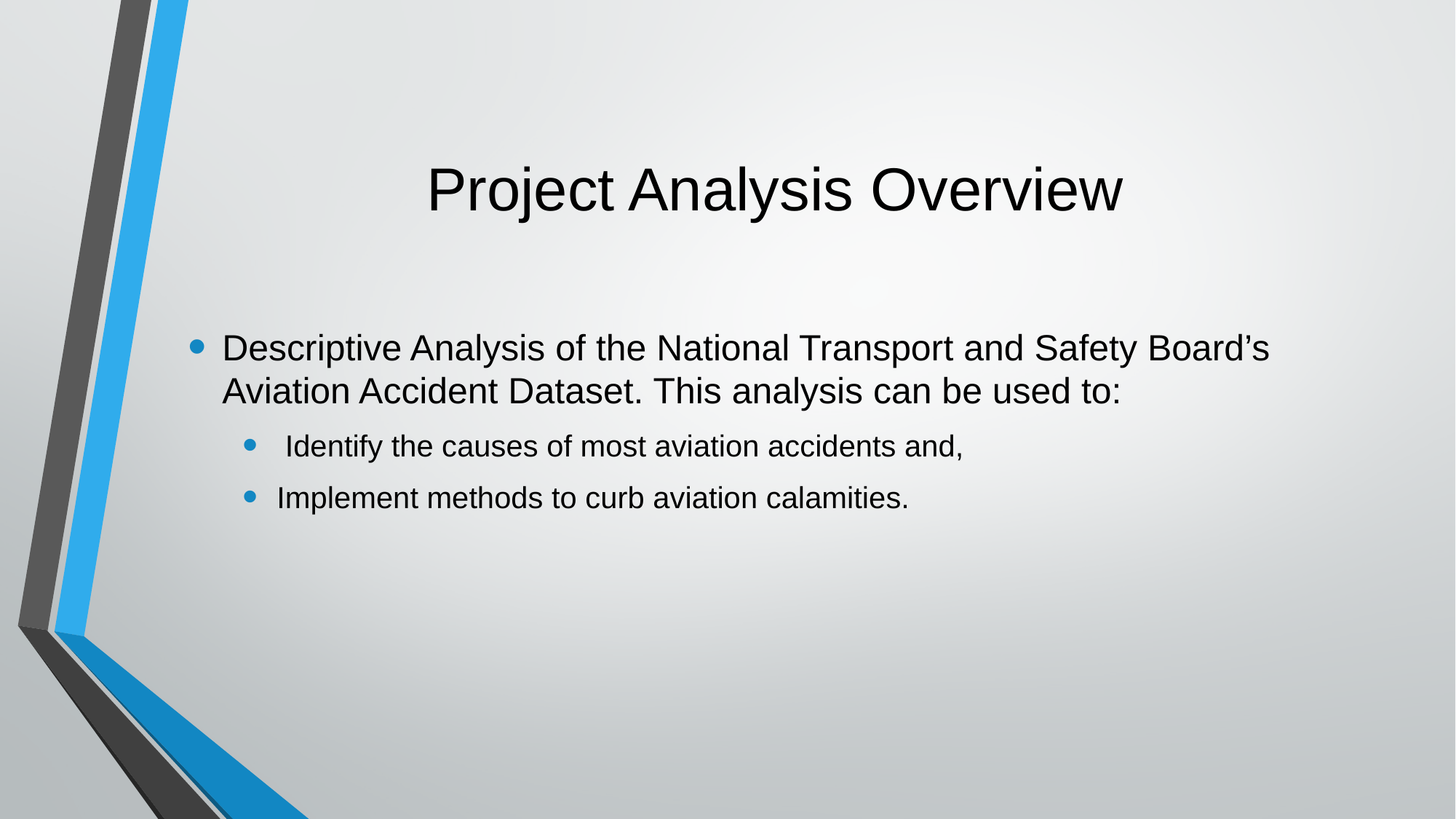

# Project Analysis Overview
Descriptive Analysis of the National Transport and Safety Board’s Aviation Accident Dataset. This analysis can be used to:
 Identify the causes of most aviation accidents and,
Implement methods to curb aviation calamities.